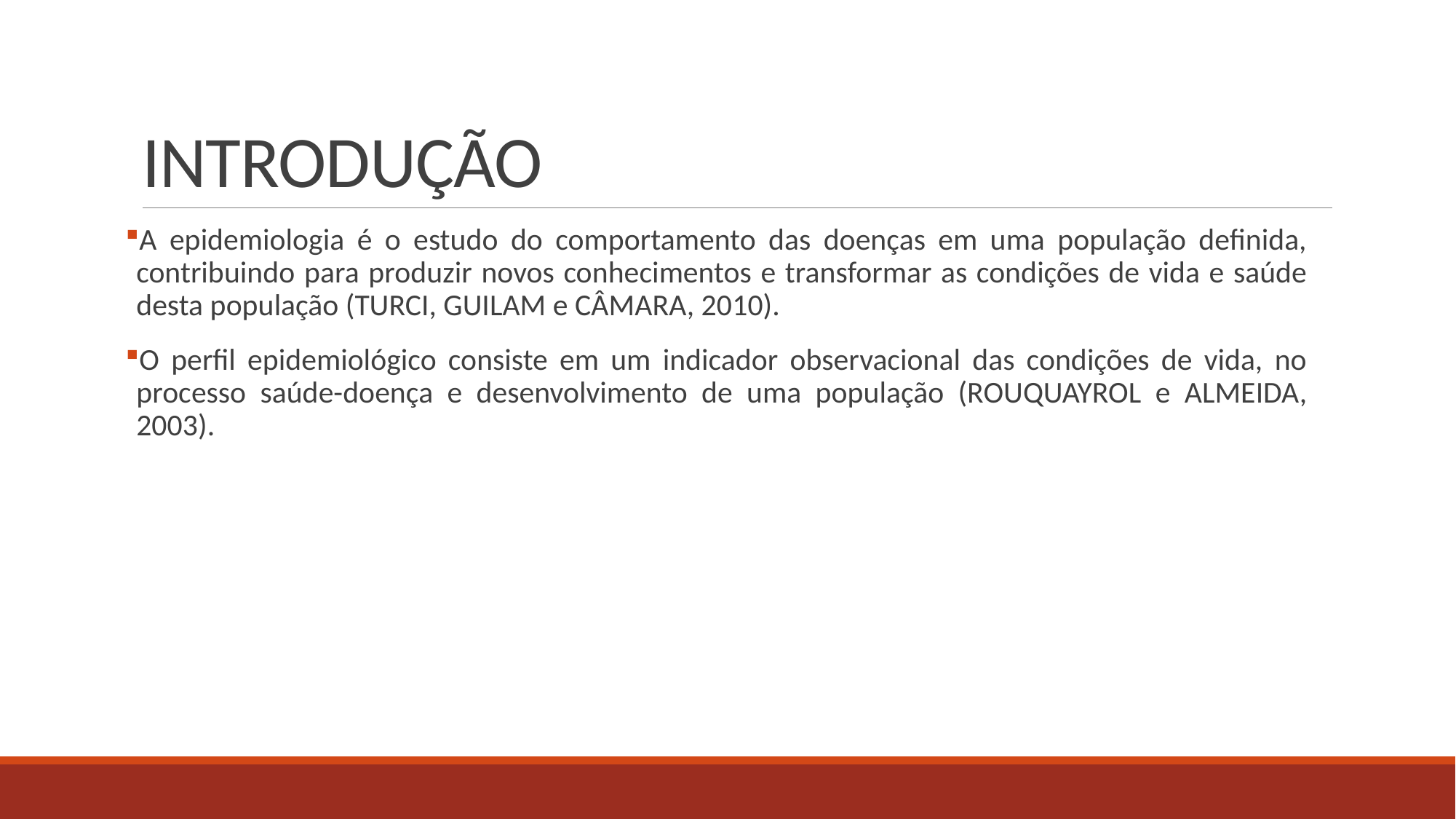

# INTRODUÇÃO
A epidemiologia é o estudo do comportamento das doenças em uma população definida, contribuindo para produzir novos conhecimentos e transformar as condições de vida e saúde desta população (TURCI, GUILAM e CÂMARA, 2010).
O perfil epidemiológico consiste em um indicador observacional das condições de vida, no processo saúde-doença e desenvolvimento de uma população (ROUQUAYROL e ALMEIDA, 2003).